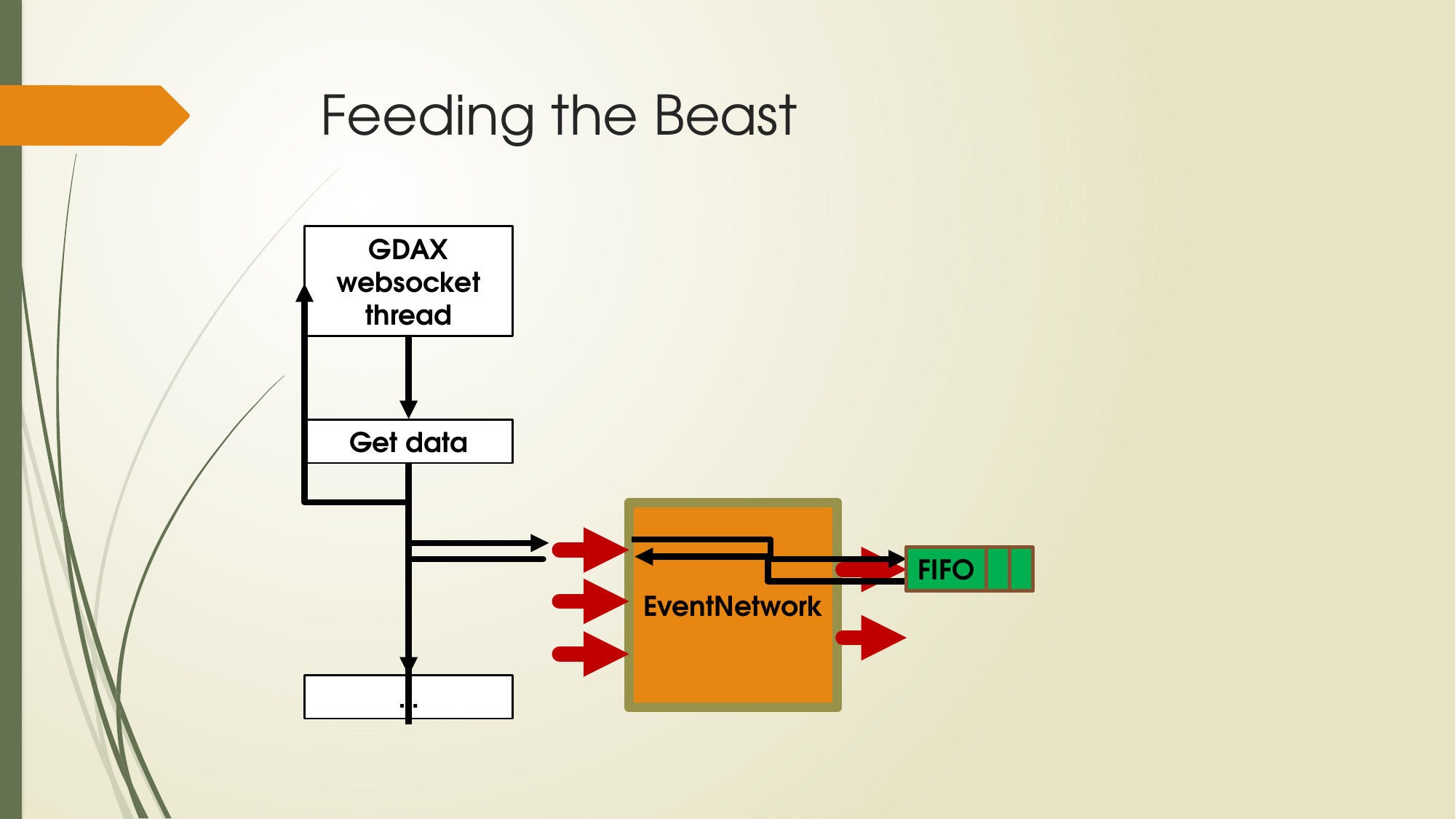

# Feeding the Beast
GDAX websocket
thread
Get data
EventNetwork
FIFO

…